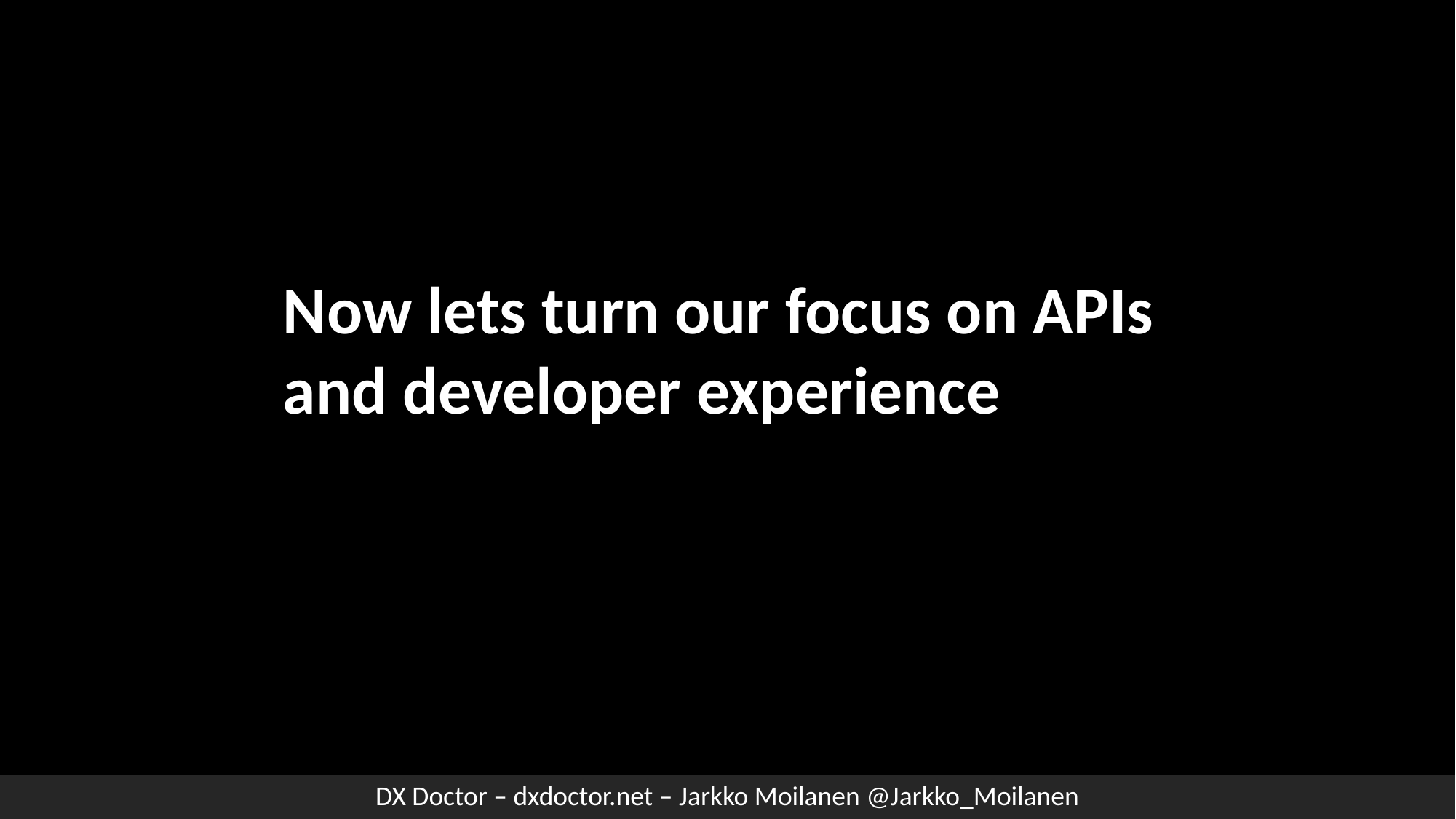

Now lets turn our focus on APIs and developer experience
DX Doctor – dxdoctor.net – Jarkko Moilanen @Jarkko_Moilanen